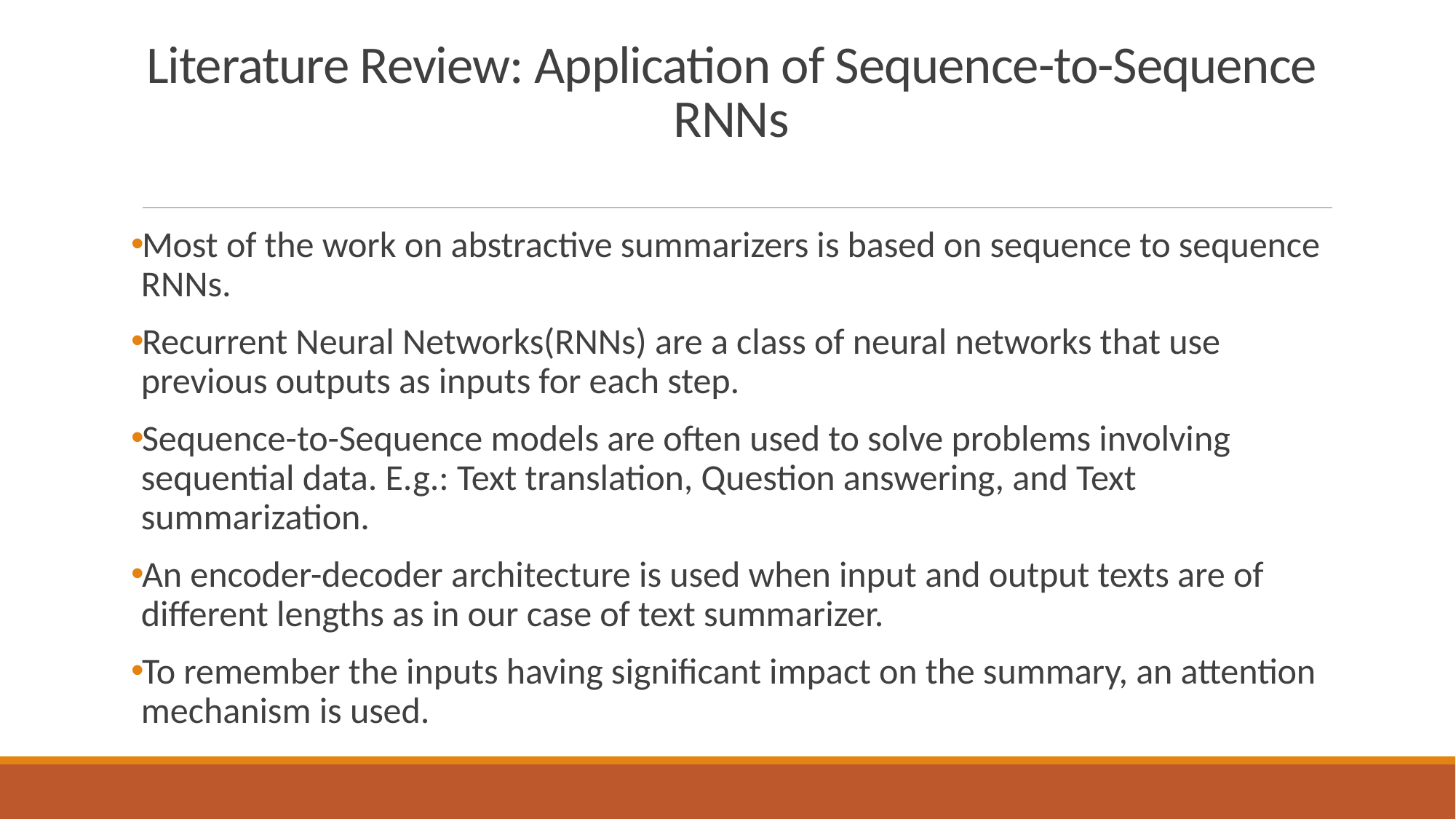

# Literature Review: Application of Sequence-to-Sequence RNNs
Most of the work on abstractive summarizers is based on sequence to sequence RNNs.
Recurrent Neural Networks(RNNs) are a class of neural networks that use previous outputs as inputs for each step.
Sequence-to-Sequence models are often used to solve problems involving sequential data. E.g.: Text translation, Question answering, and Text summarization.
An encoder-decoder architecture is used when input and output texts are of different lengths as in our case of text summarizer.
To remember the inputs having significant impact on the summary, an attention mechanism is used.